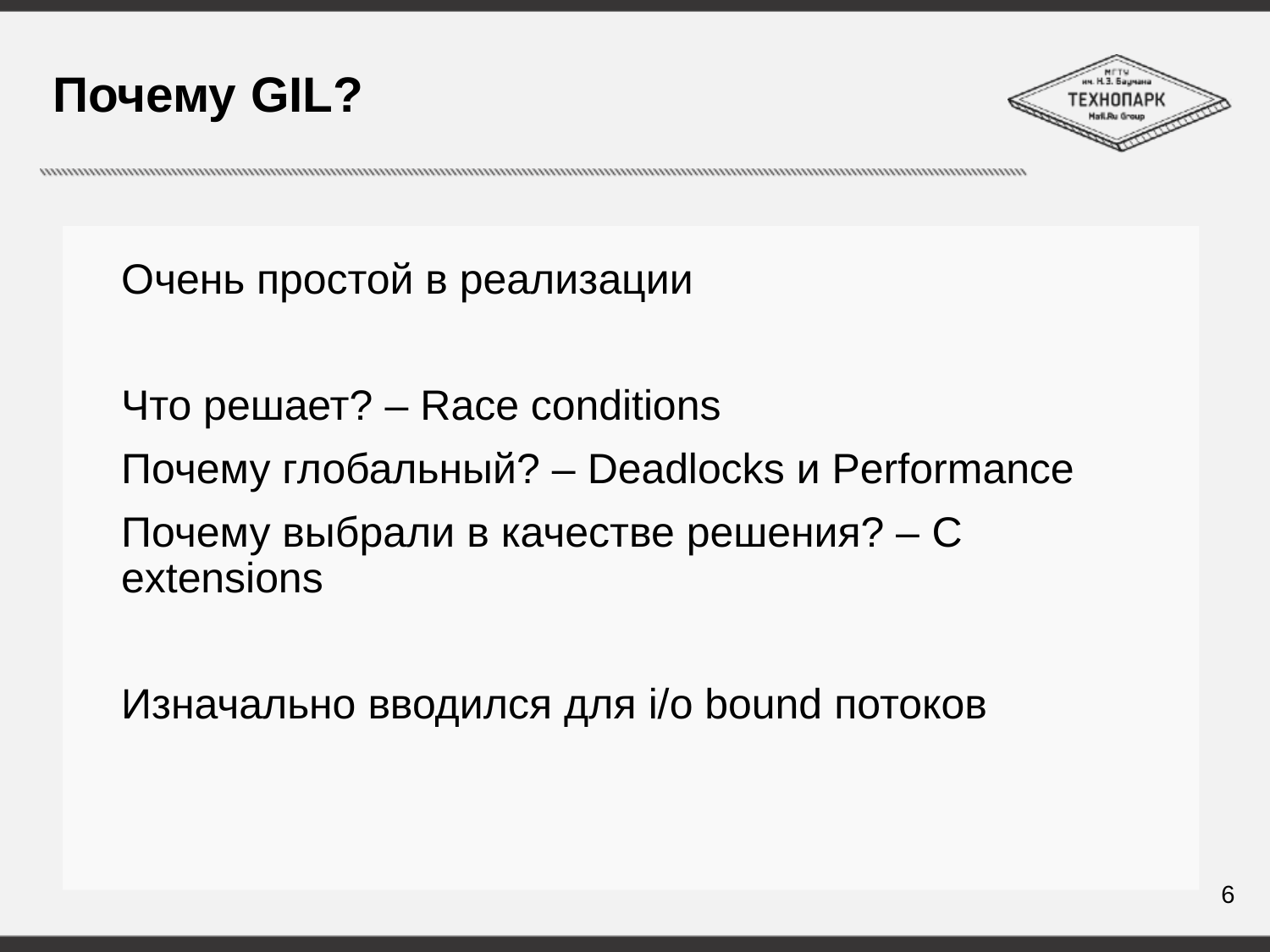

# Почему GIL?
Очень простой в реализации

Что решает? – Race conditions
Почему глобальный? – Deadlocks и Performance
Почему выбрали в качестве решения? – C extensions

Изначально вводился для i/o bound потоков
6